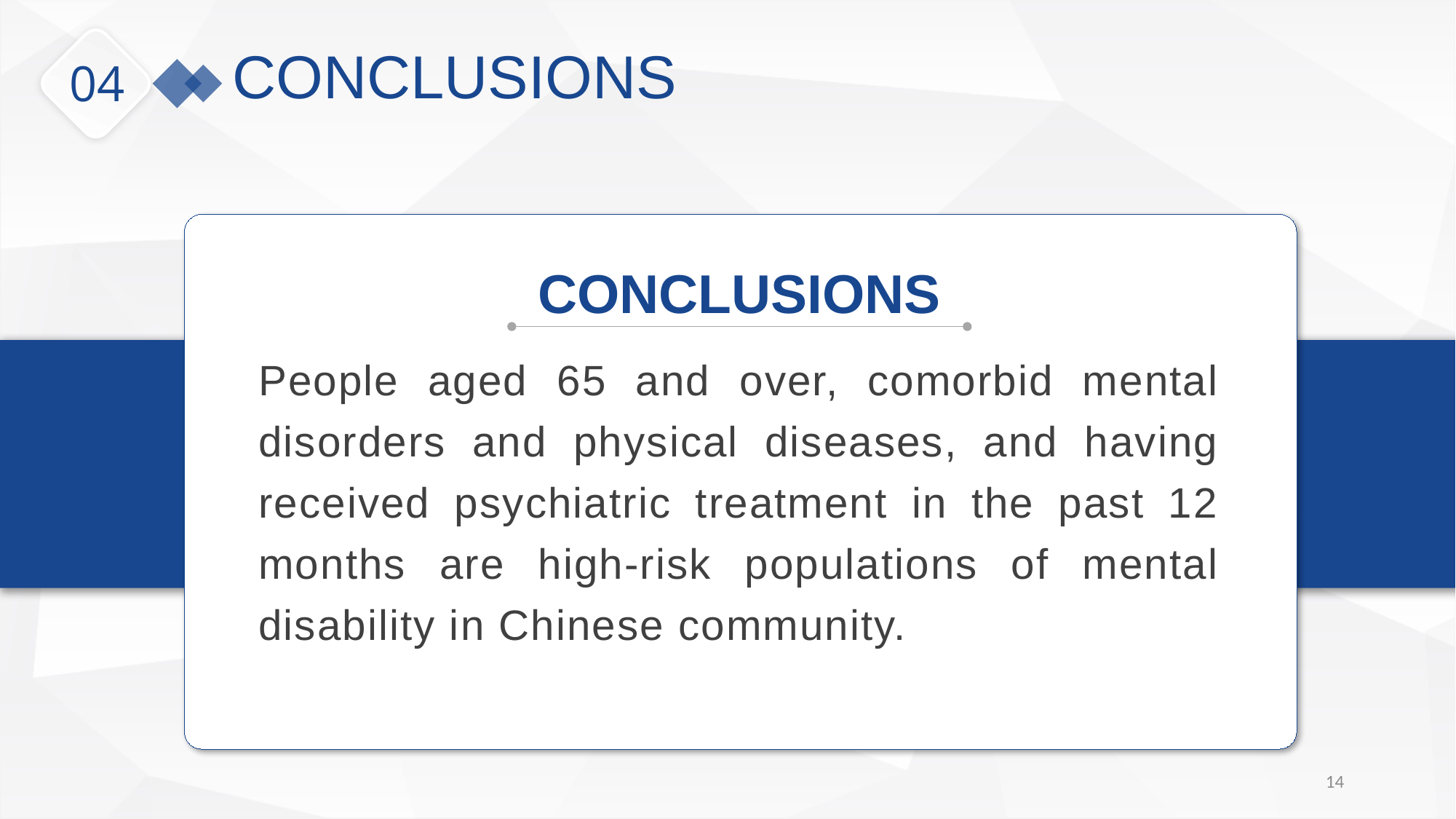

CONCLUSIONS

04

CONCLUSIONS
People aged 65 and over, comorbid mental disorders and physical diseases, and having received psychiatric treatment in the past 12 months are high-risk populations of mental disability in Chinese community.

14